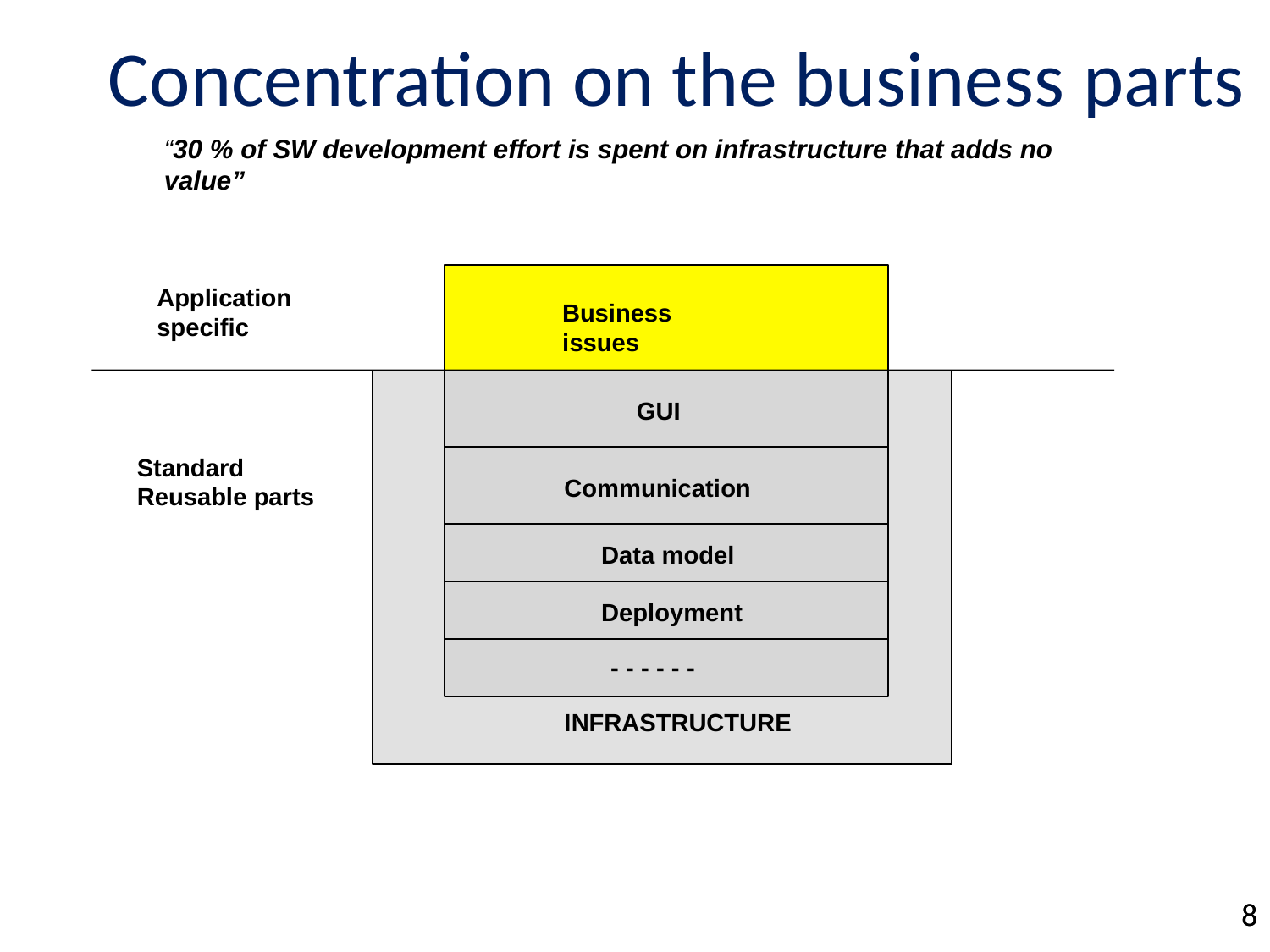

# Concentration on the business parts
“30 % of SW development effort is spent on infrastructure that adds no value”

Application specific
Business issues

GUI

GUI

Standard  Reusable parts

Communication

Data model

Deployment
- - - - - -  INFRASTRUCTURE